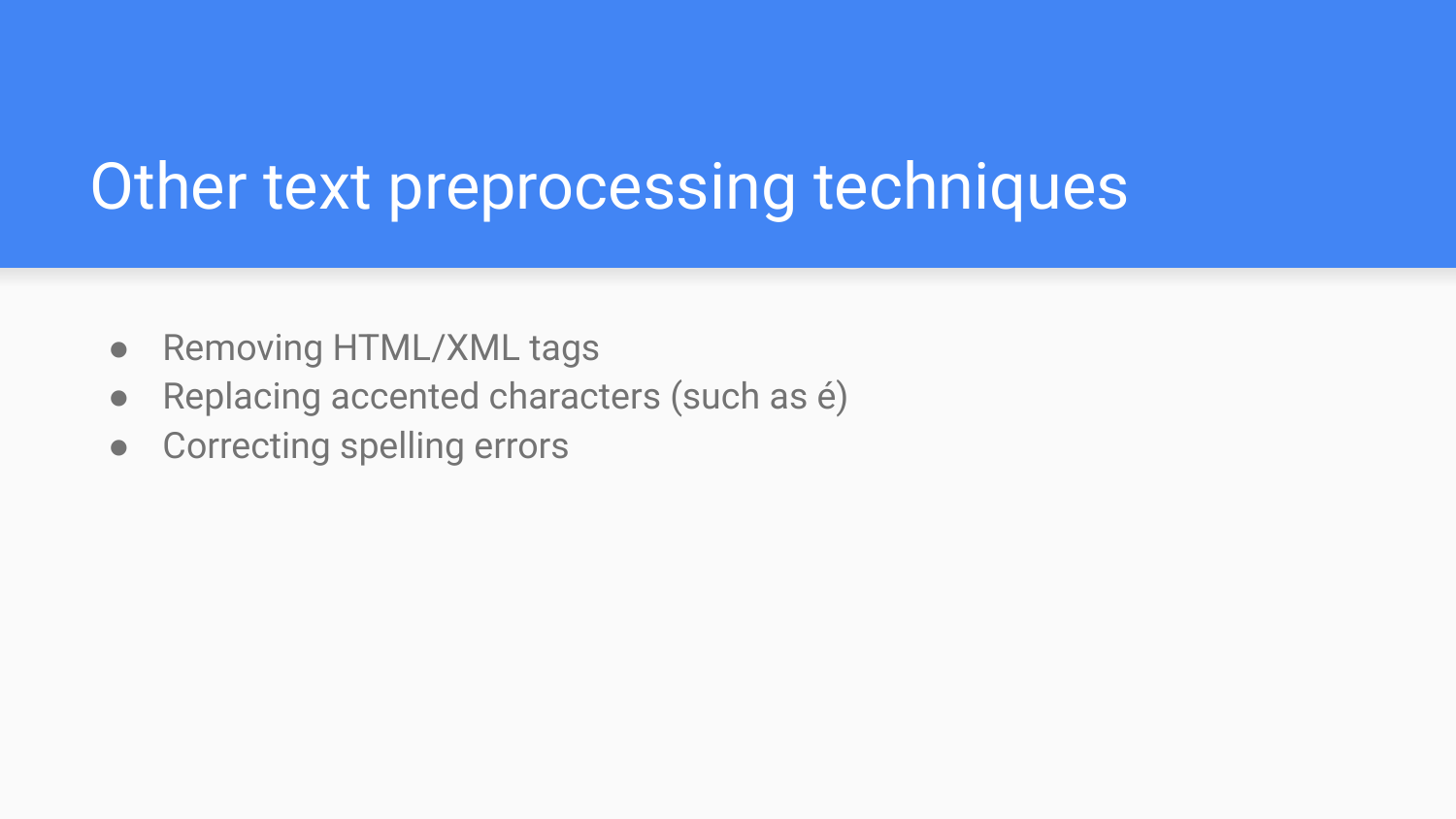

# Other text preprocessing techniques
Removing HTML/XML tags
Replacing accented characters (such as é)
Correcting spelling errors